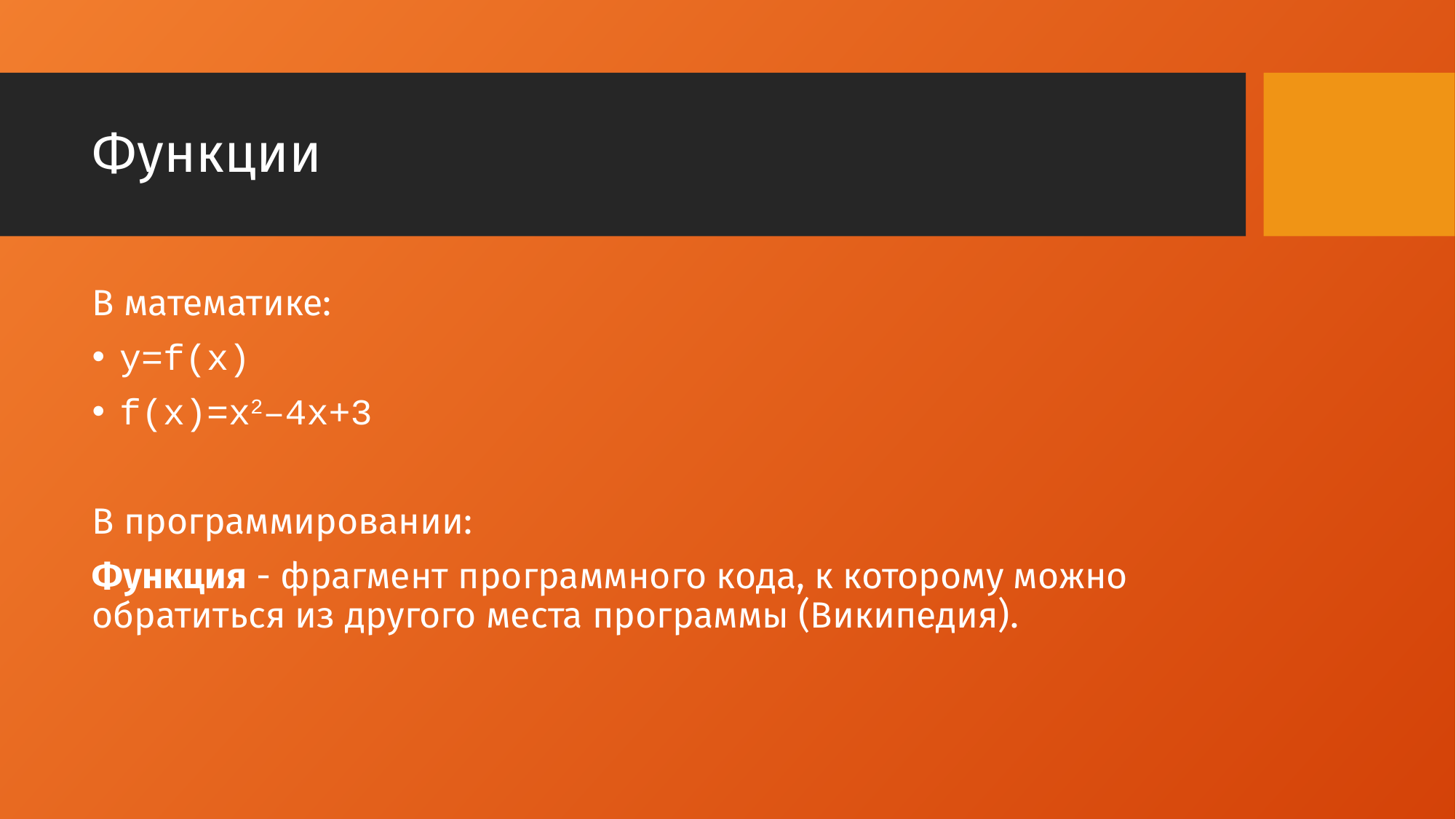

# Функции
В математике:
y=f(x)
f(x)=x2–4x+3

В программировании:
Функция - фрагмент программного кода, к которому можно обратиться из другого места программы (Википедия).